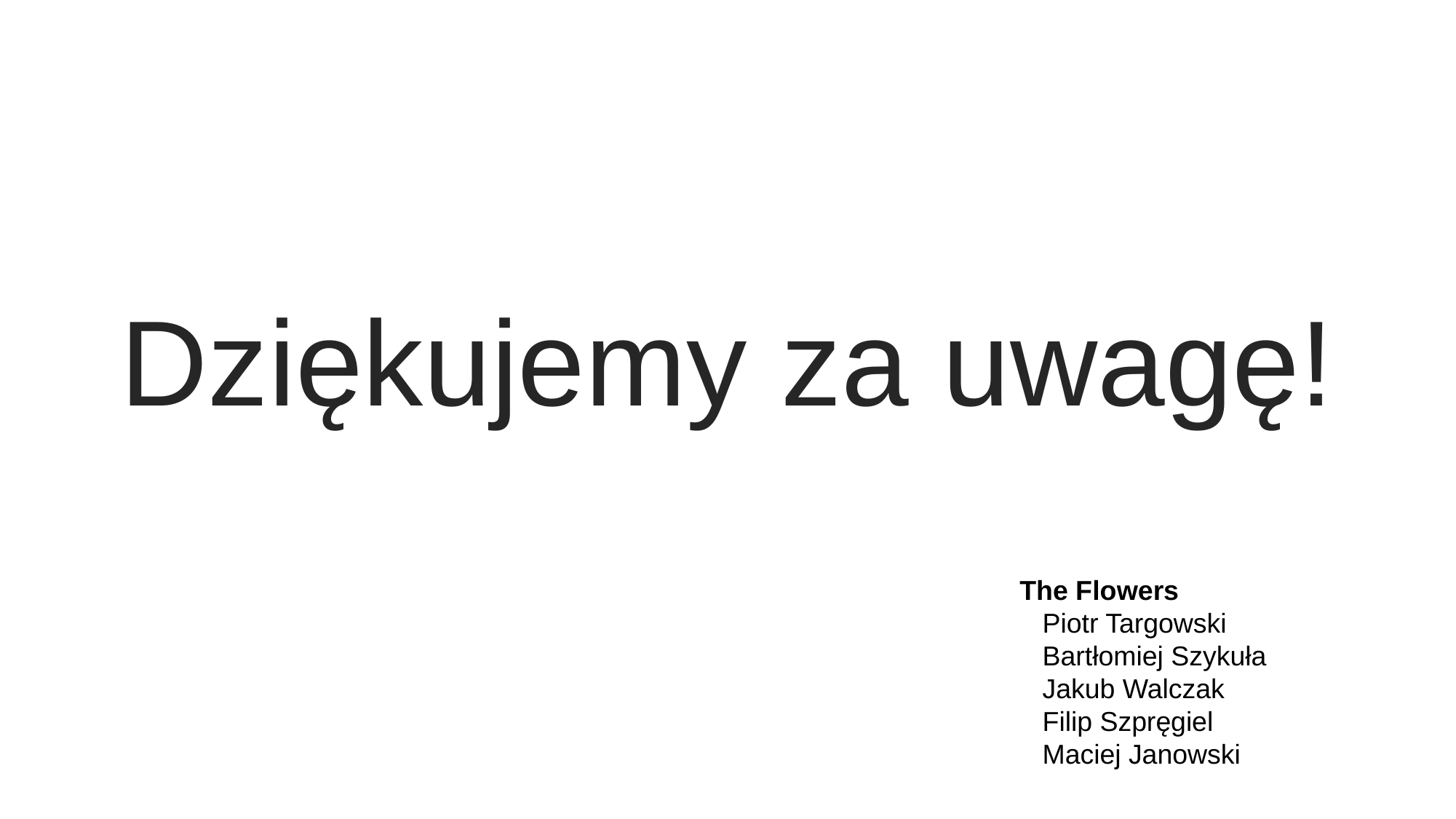

Dziękujemy za uwagę!
The Flowers
   Piotr Targowski
   Bartłomiej Szykuła
   Jakub Walczak
   Filip Szpręgiel
   Maciej Janowski